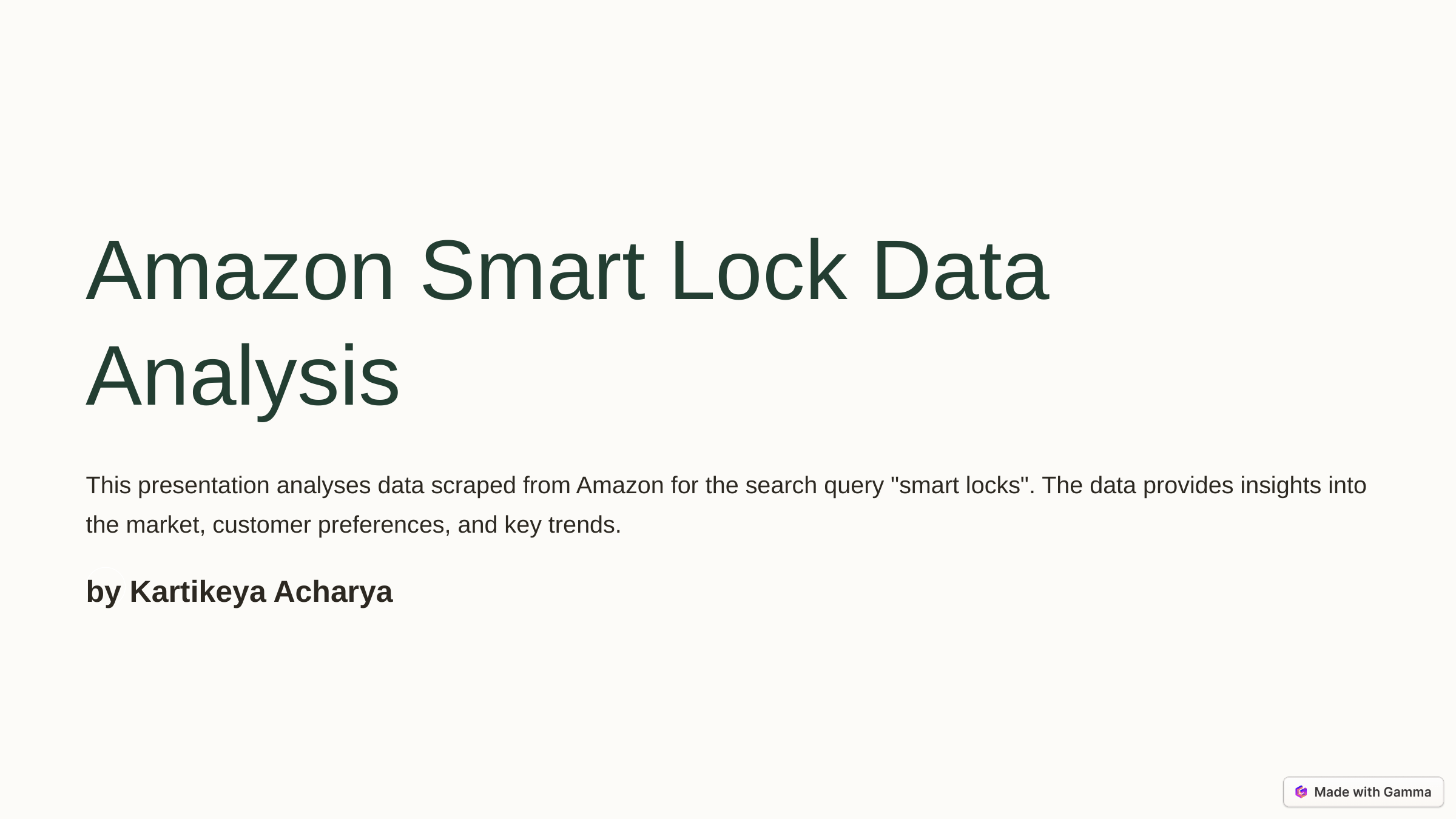

Amazon Smart Lock Data Analysis
This presentation analyses data scraped from Amazon for the search query "smart locks". The data provides insights into the market, customer preferences, and key trends.
by Kartikeya Acharya